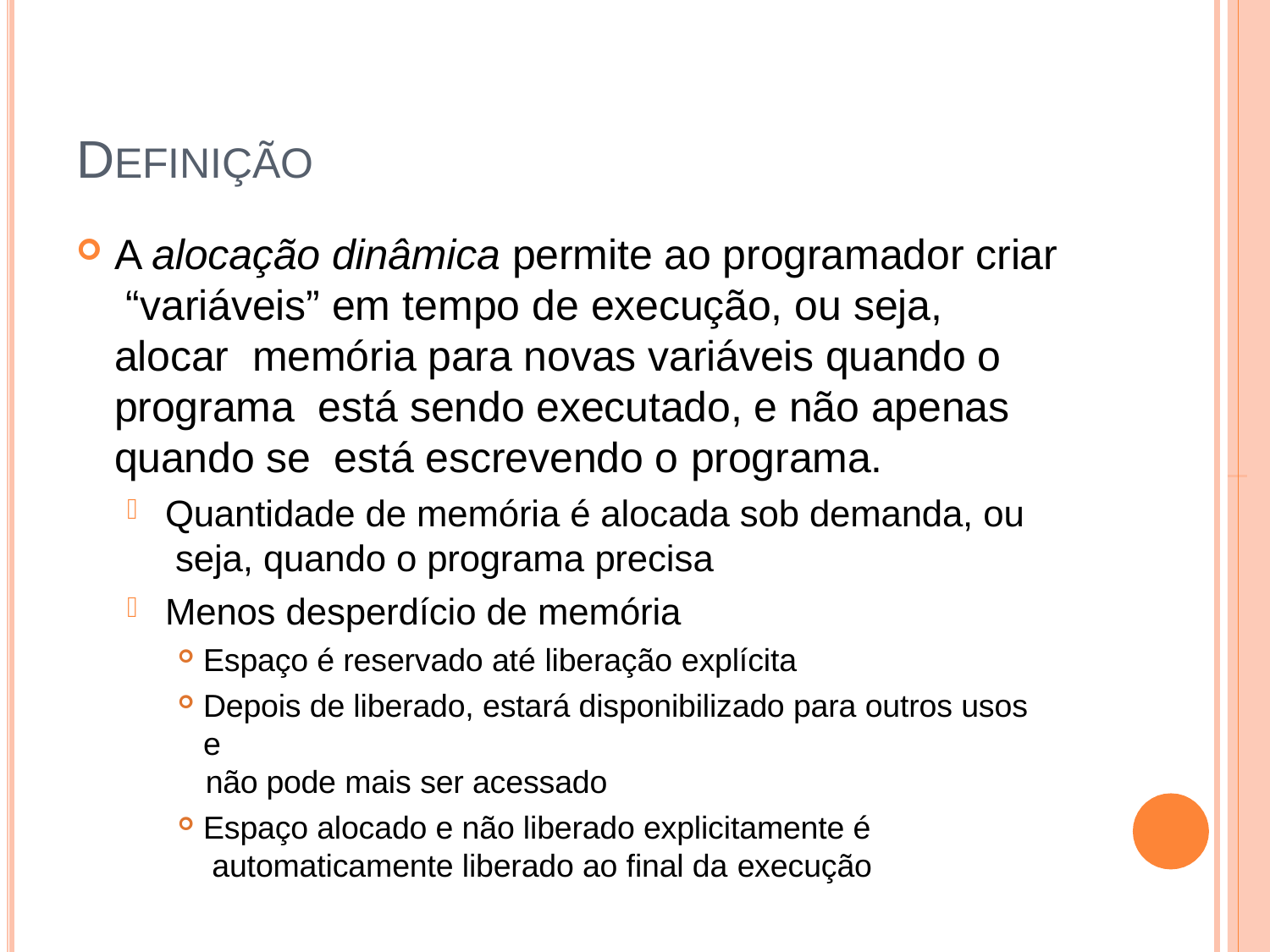

# DEFINIÇÃO
A alocação dinâmica permite ao programador criar  “variáveis” em tempo de execução, ou seja, alocar  memória para novas variáveis quando o programa  está sendo executado, e não apenas quando se  está escrevendo o programa.
Quantidade de memória é alocada sob demanda, ou  seja, quando o programa precisa
Menos desperdício de memória
Espaço é reservado até liberação explícita
Depois de liberado, estará disponibilizado para outros usos e
não pode mais ser acessado
Espaço alocado e não liberado explicitamente é  automaticamente liberado ao final da execução